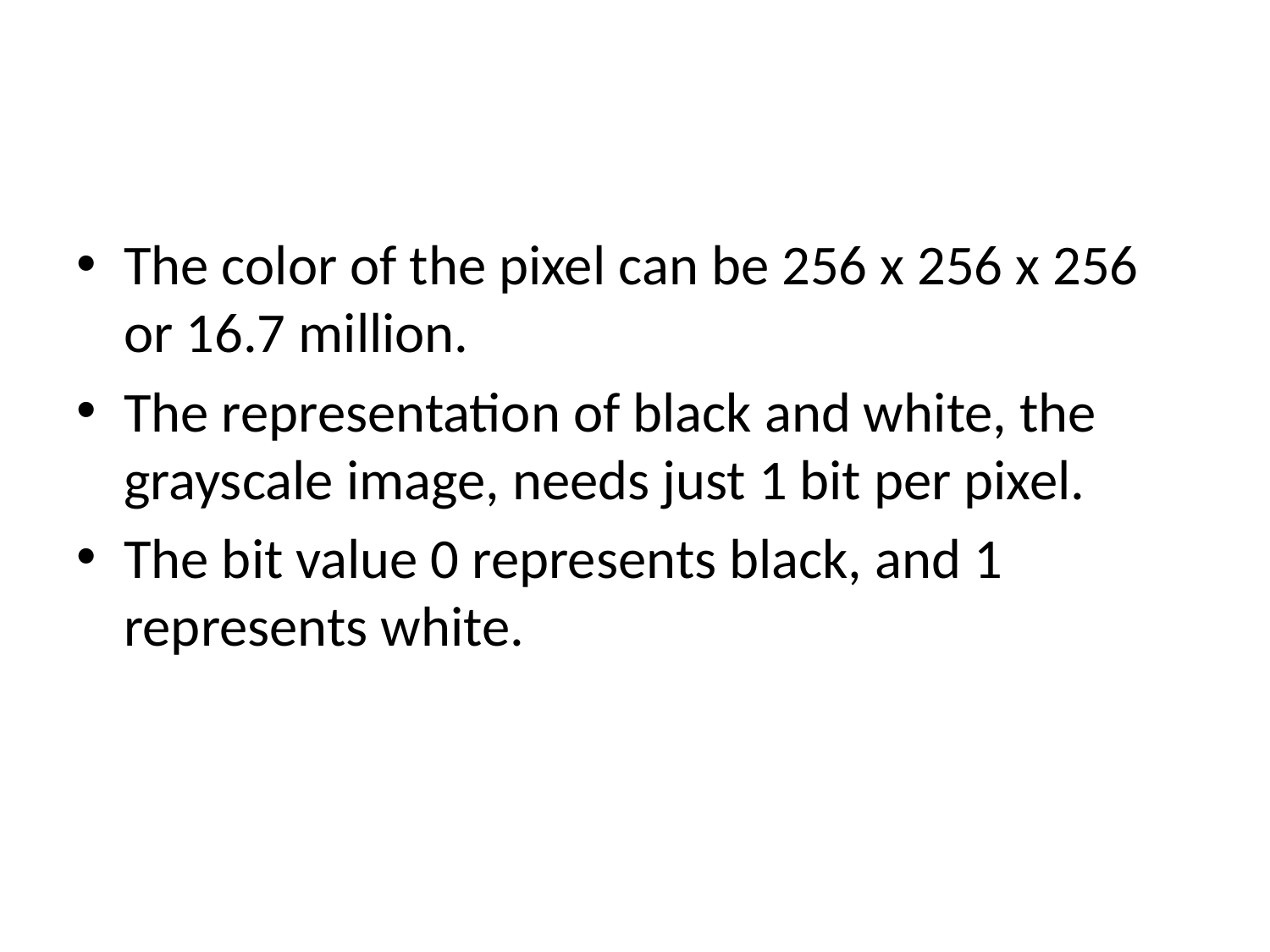

#
The color of the pixel can be 256 x 256 x 256 or 16.7 million.
The representation of black and white, the grayscale image, needs just 1 bit per pixel.
The bit value 0 represents black, and 1 represents white.